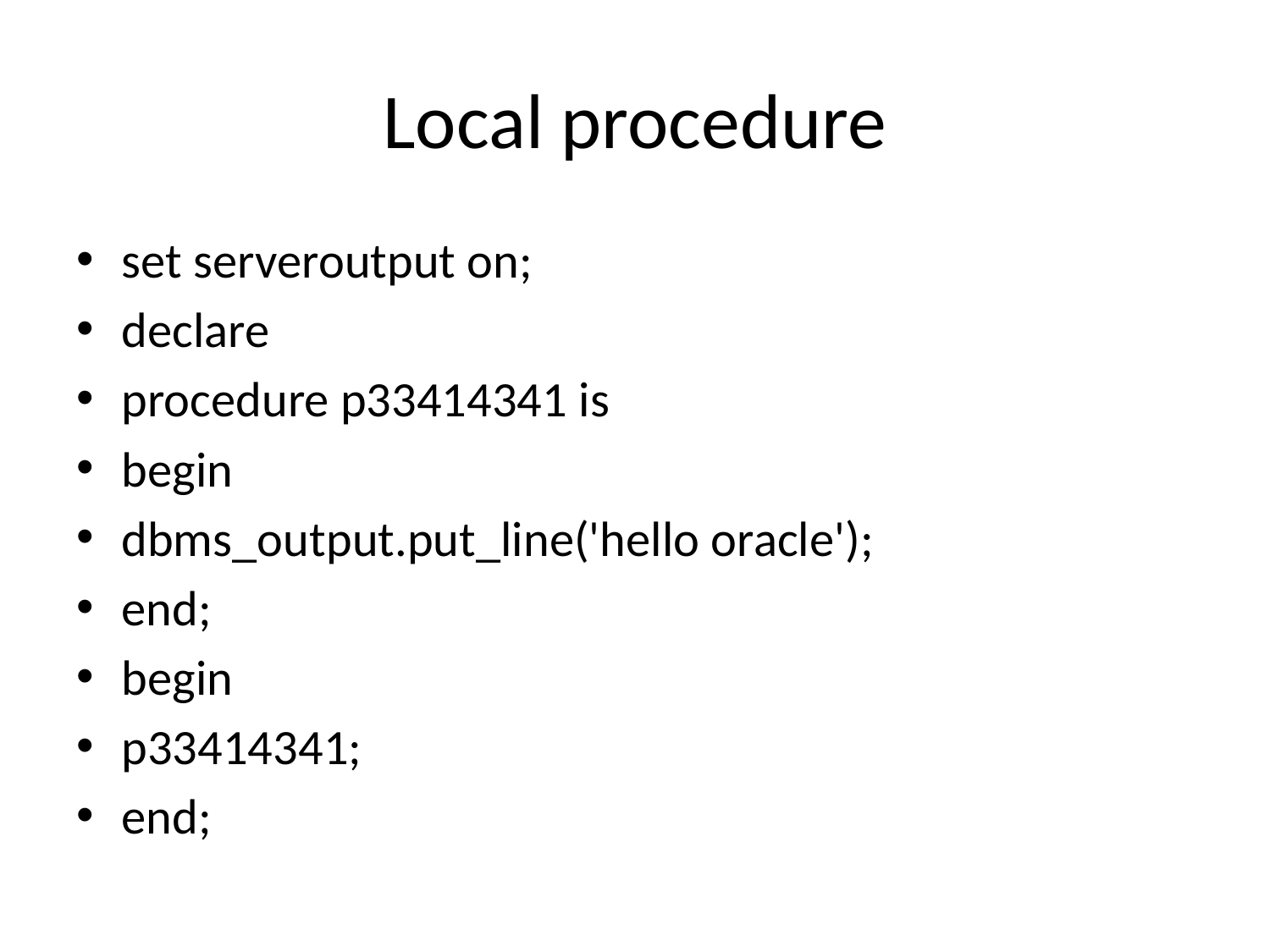

# Local procedure
set serveroutput on;
declare
procedure p33414341 is
begin
dbms_output.put_line('hello oracle');
end;
begin
p33414341;
end;